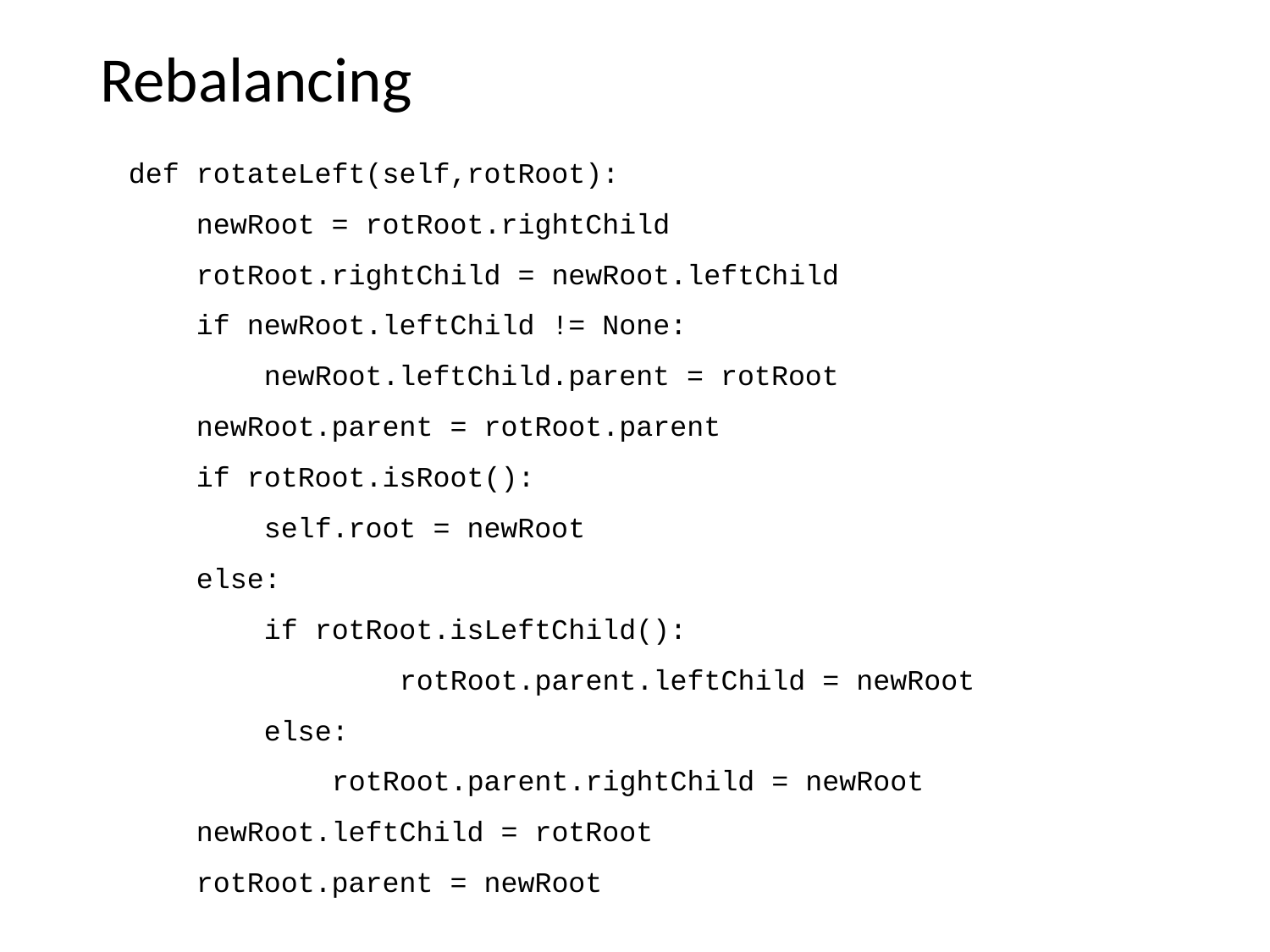

# Rebalancing
def rotateLeft(self,rotRoot):
    newRoot = rotRoot.rightChild
    rotRoot.rightChild = newRoot.leftChild
    if newRoot.leftChild != None:
        newRoot.leftChild.parent = rotRoot
    newRoot.parent = rotRoot.parent
    if rotRoot.isRoot():
        self.root = newRoot
    else:
        if rotRoot.isLeftChild():
                rotRoot.parent.leftChild = newRoot
        else:
            rotRoot.parent.rightChild = newRoot
    newRoot.leftChild = rotRoot
    rotRoot.parent = newRoot